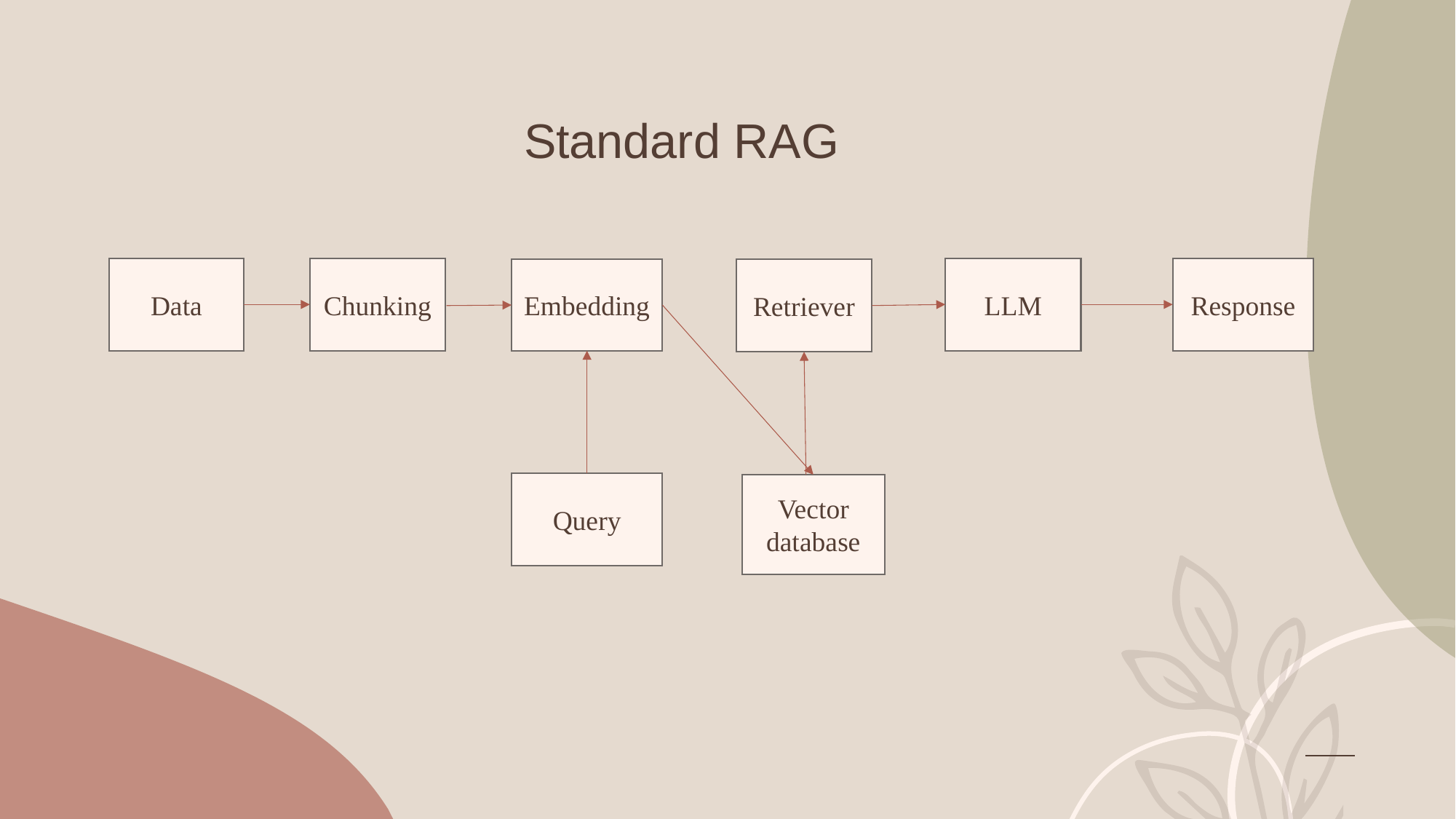

# Standard RAG
Data
Chunking
LLM
Response
Embedding
Retriever
Query
Vector database